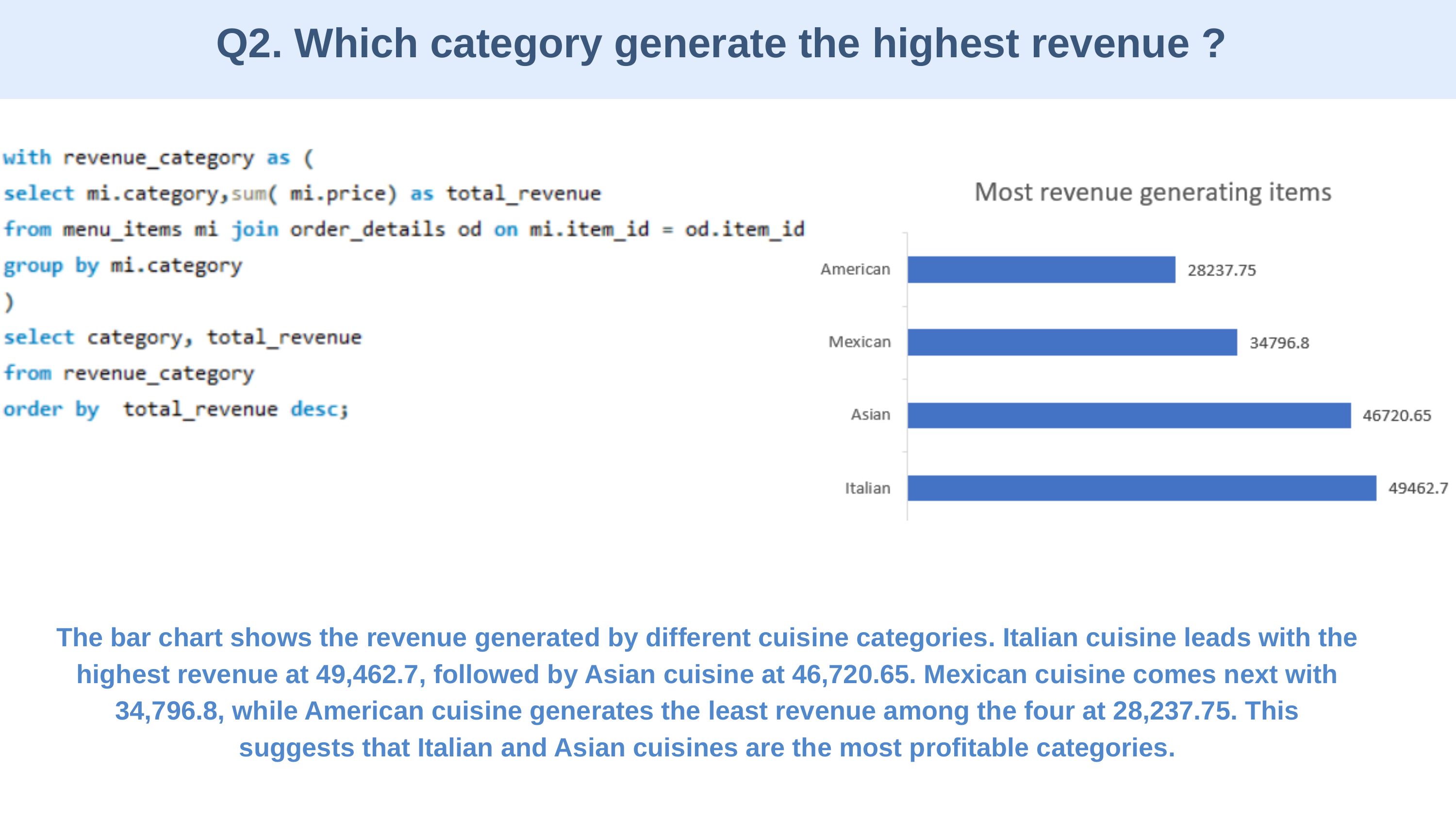

Q2. Which category generate the highest revenue ?

The bar chart shows the revenue generated by different cuisine categories. Italian cuisine leads with the highest revenue at 49,462.7, followed by Asian cuisine at 46,720.65. Mexican cuisine comes next with 34,796.8, while American cuisine generates the least revenue among the four at 28,237.75. This suggests that Italian and Asian cuisines are the most profitable categories.